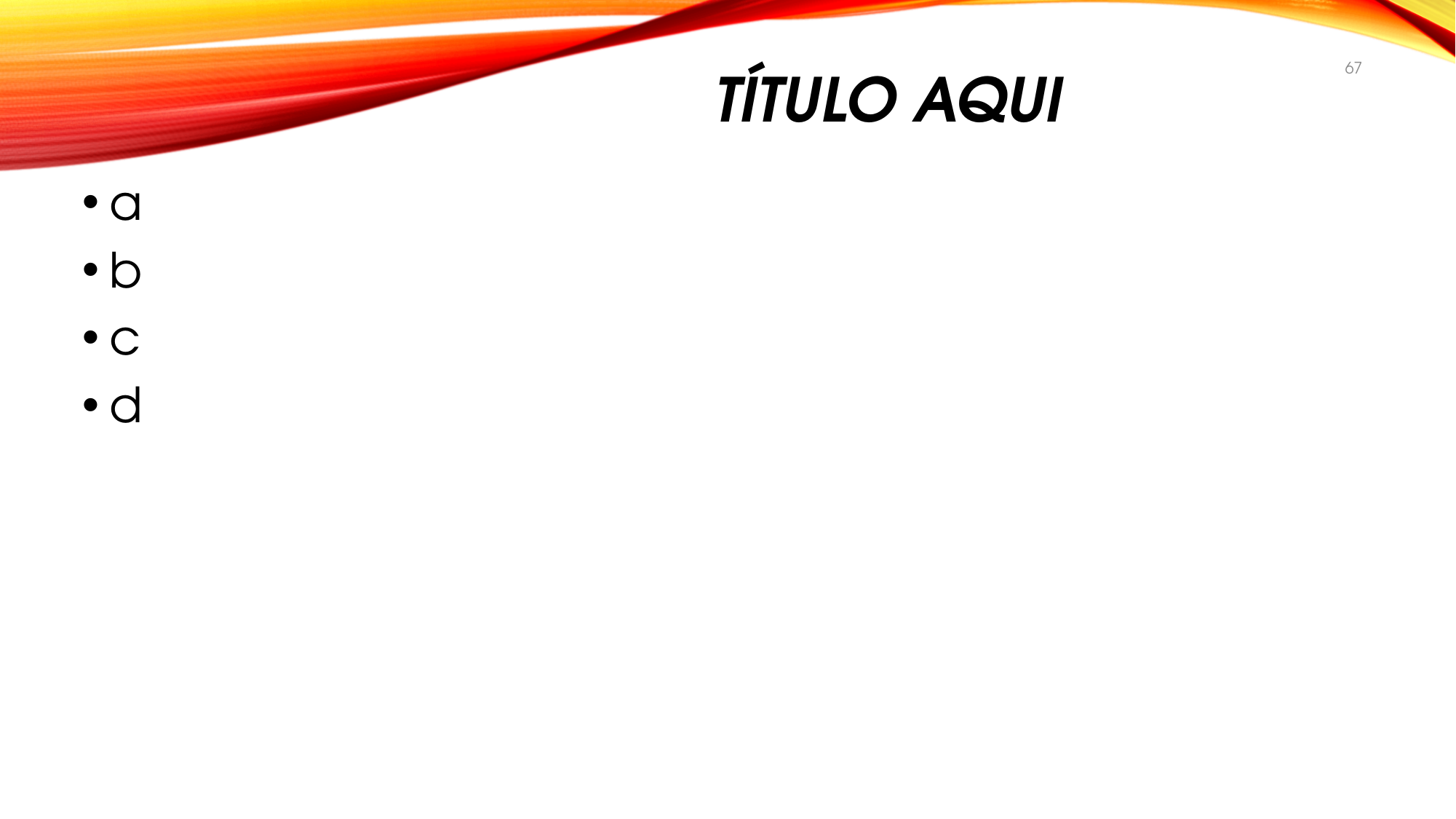

# TÍTULO AQUI
67
a
b
c
d